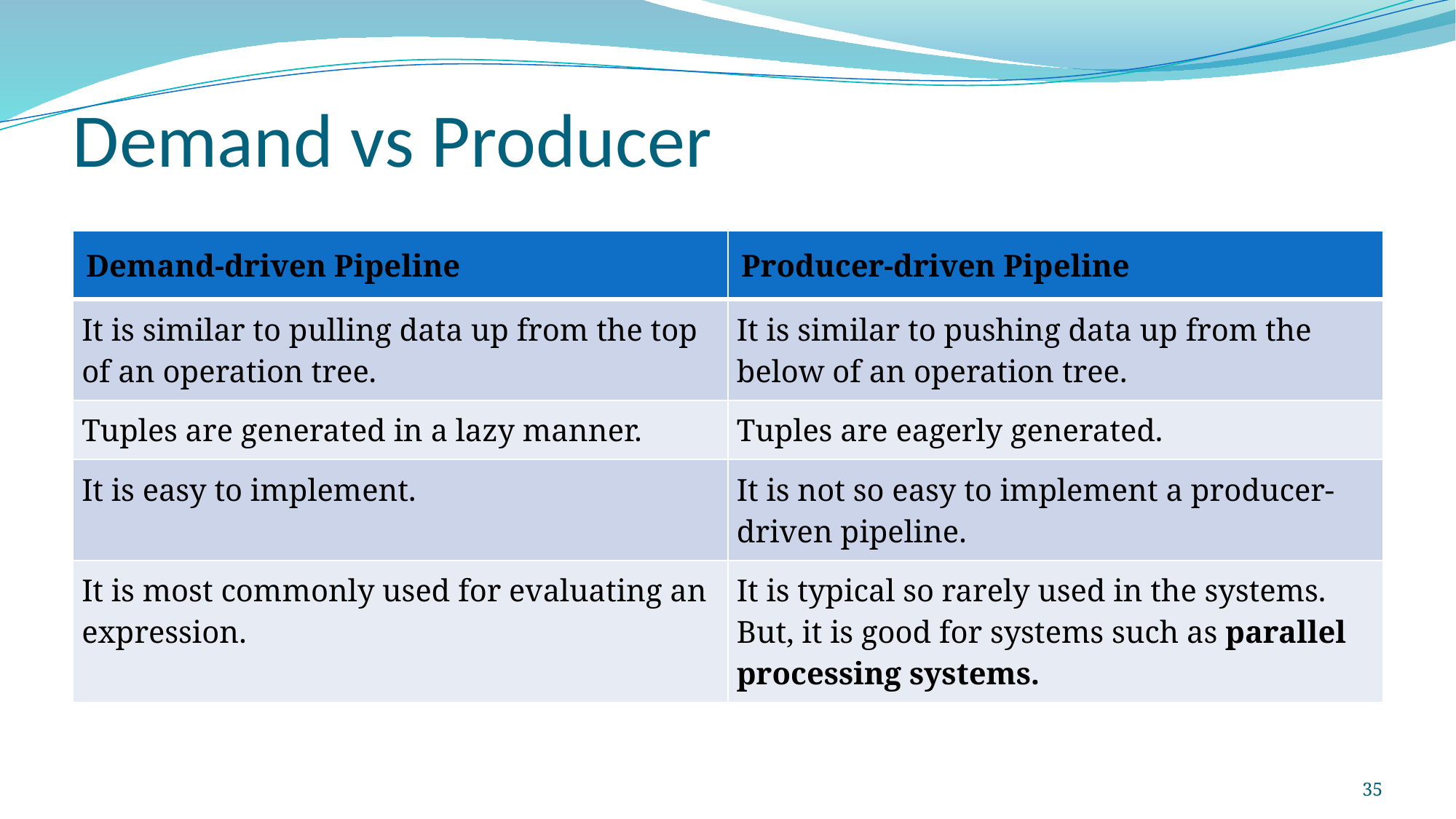

# Demand vs Producer
| Demand-driven Pipeline | Producer-driven Pipeline |
| --- | --- |
| It is similar to pulling data up from the top of an operation tree. | It is similar to pushing data up from the below of an operation tree. |
| Tuples are generated in a lazy manner. | Tuples are eagerly generated. |
| It is easy to implement. | It is not so easy to implement a producer-driven pipeline. |
| It is most commonly used for evaluating an expression. | It is typical so rarely used in the systems. But, it is good for systems such as parallel processing systems. |
35